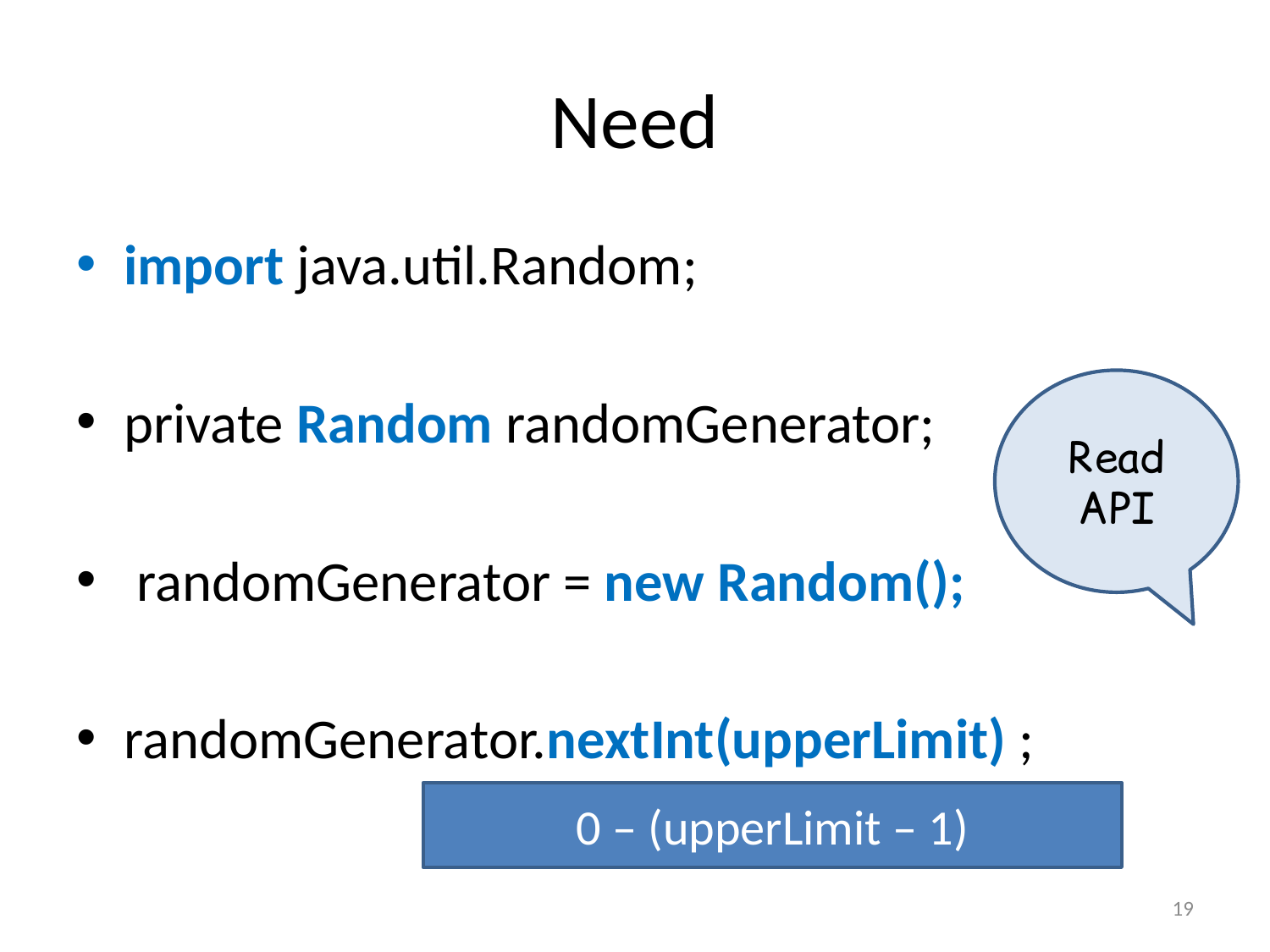

# Need
import java.util.Random;

private Random randomGenerator;

 randomGenerator = new Random();

randomGenerator.nextInt(upperLimit) ;
Read API
0 – (upperLimit – 1)
19